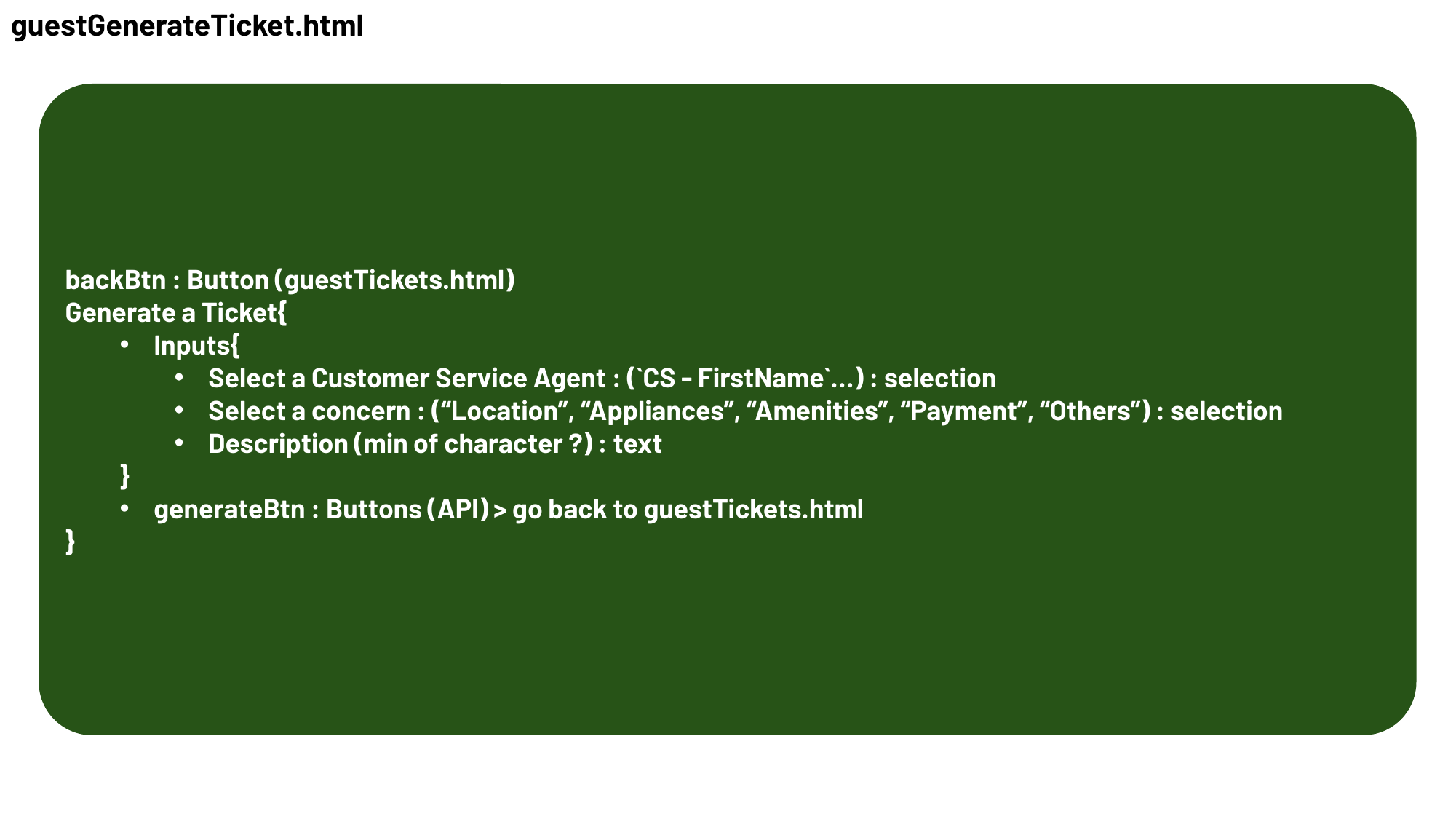

guestGenerateTicket.html
backBtn : Button (guestTickets.html)
Generate a Ticket{
Inputs{
Select a Customer Service Agent : (`CS - FirstName`…) : selection
Select a concern : (“Location”, “Appliances”, “Amenities”, “Payment”, “Others”) : selection
Description (min of character ?) : text
}
generateBtn : Buttons (API) > go back to guestTickets.html
}